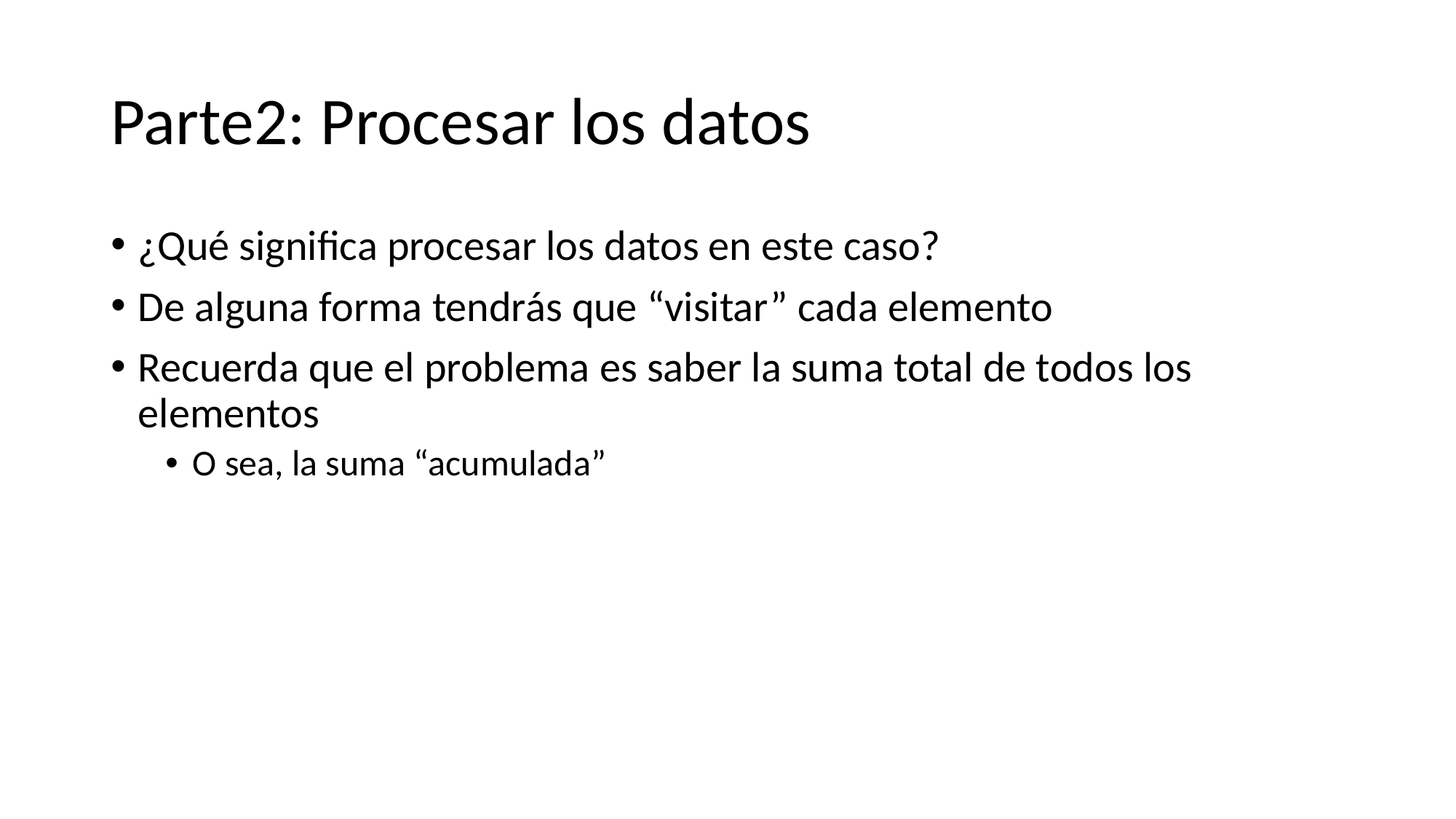

# Parte2: Procesar los datos
¿Qué significa procesar los datos en este caso?
De alguna forma tendrás que “visitar” cada elemento
Recuerda que el problema es saber la suma total de todos los elementos
O sea, la suma “acumulada”